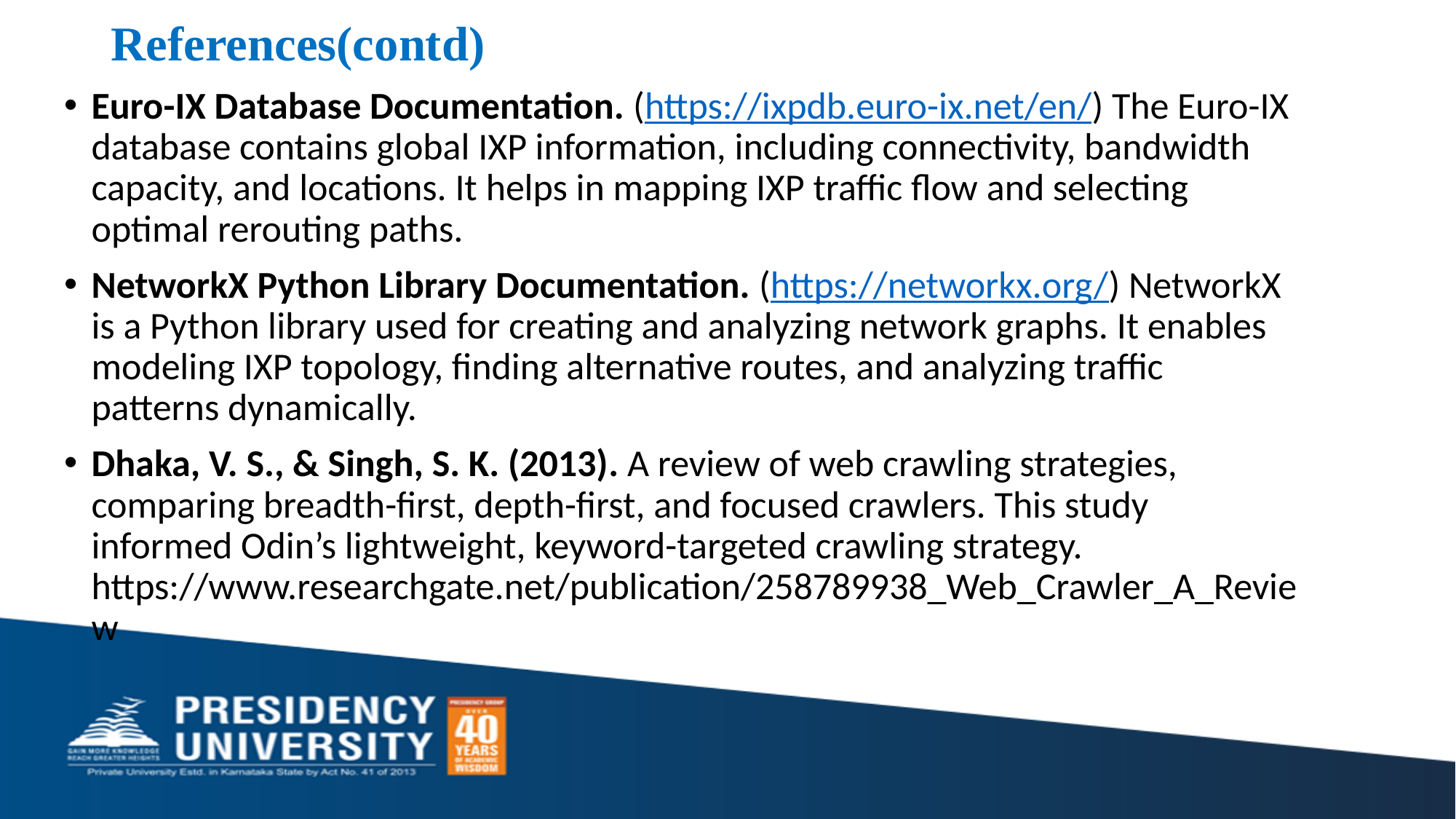

# References(contd)
Euro-IX Database Documentation. (https://ixpdb.euro-ix.net/en/) The Euro-IX database contains global IXP information, including connectivity, bandwidth capacity, and locations. It helps in mapping IXP traffic flow and selecting optimal rerouting paths.
NetworkX Python Library Documentation. (https://networkx.org/) NetworkX is a Python library used for creating and analyzing network graphs. It enables modeling IXP topology, finding alternative routes, and analyzing traffic patterns dynamically.
Dhaka, V. S., & Singh, S. K. (2013). A review of web crawling strategies, comparing breadth-first, depth-first, and focused crawlers. This study informed Odin’s lightweight, keyword-targeted crawling strategy. https://www.researchgate.net/publication/258789938_Web_Crawler_A_Review

15